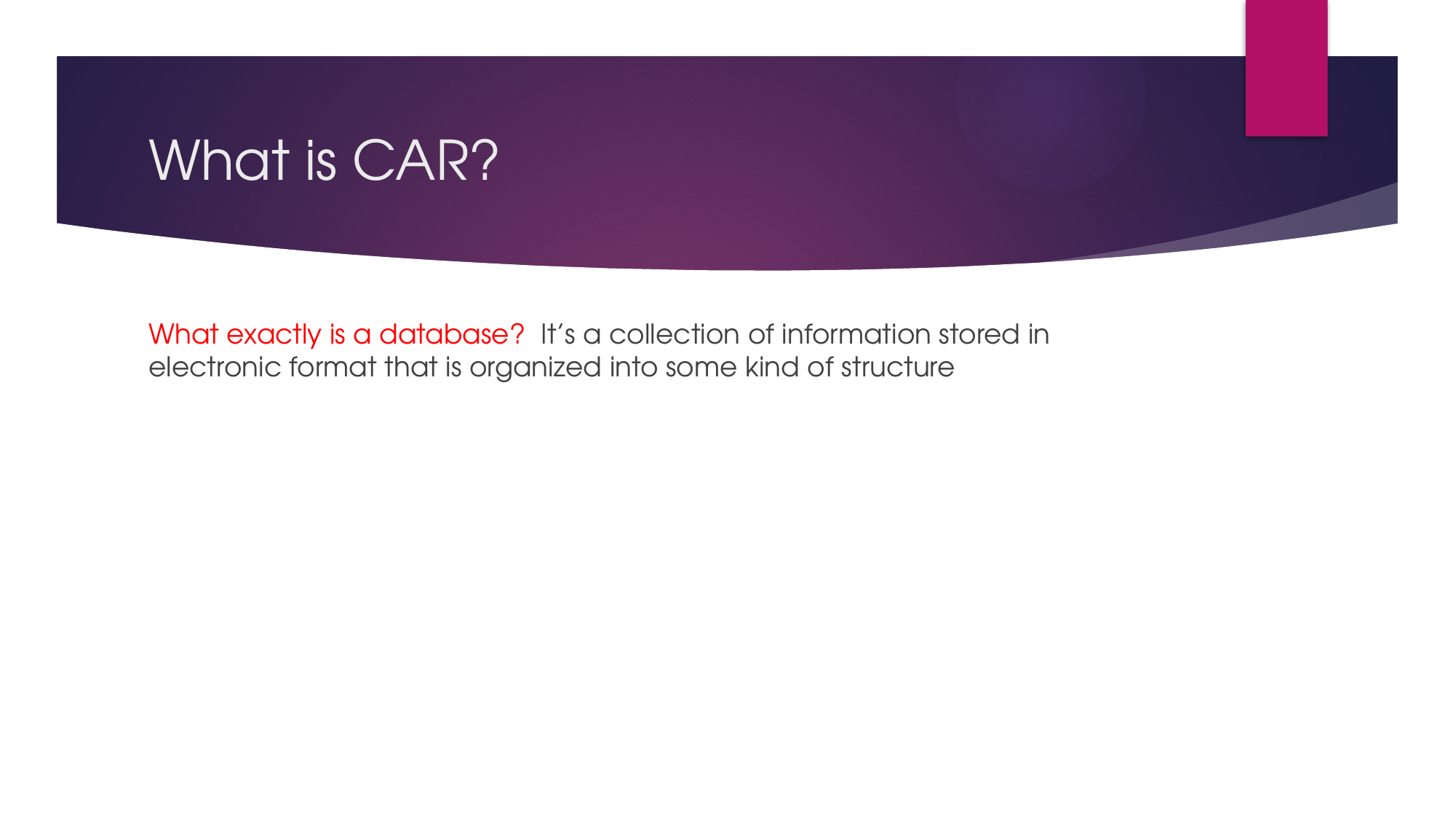

# What is CAR?
What exactly is a database?  It’s a collection of information stored in electronic format that is organized into some kind of structure